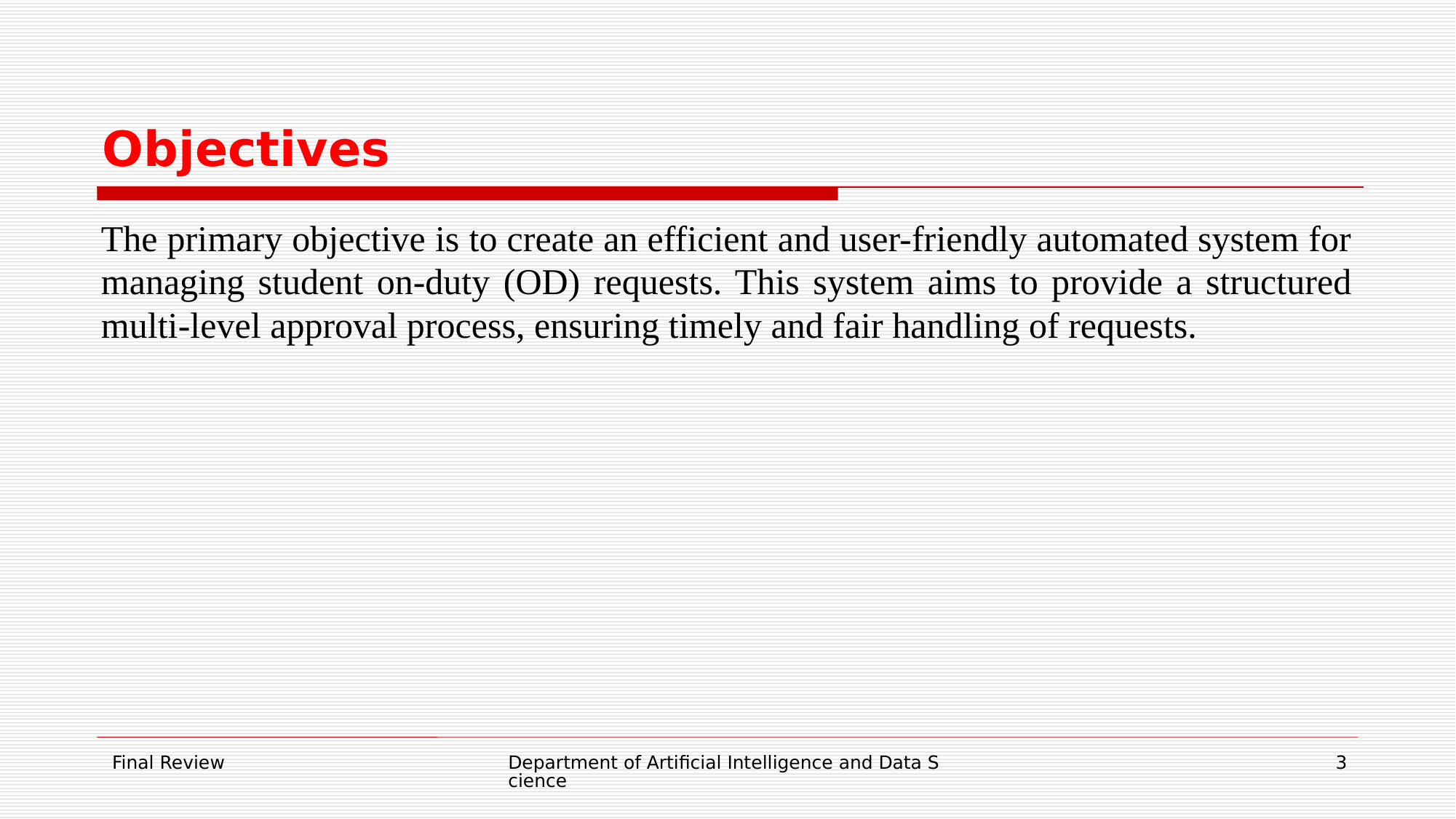

# Objectives
The primary objective is to create an efficient and user-friendly automated system for managing student on-duty (OD) requests. This system aims to provide a structured multi-level approval process, ensuring timely and fair handling of requests.
Final Review
Department of Artificial Intelligence and Data Science
3